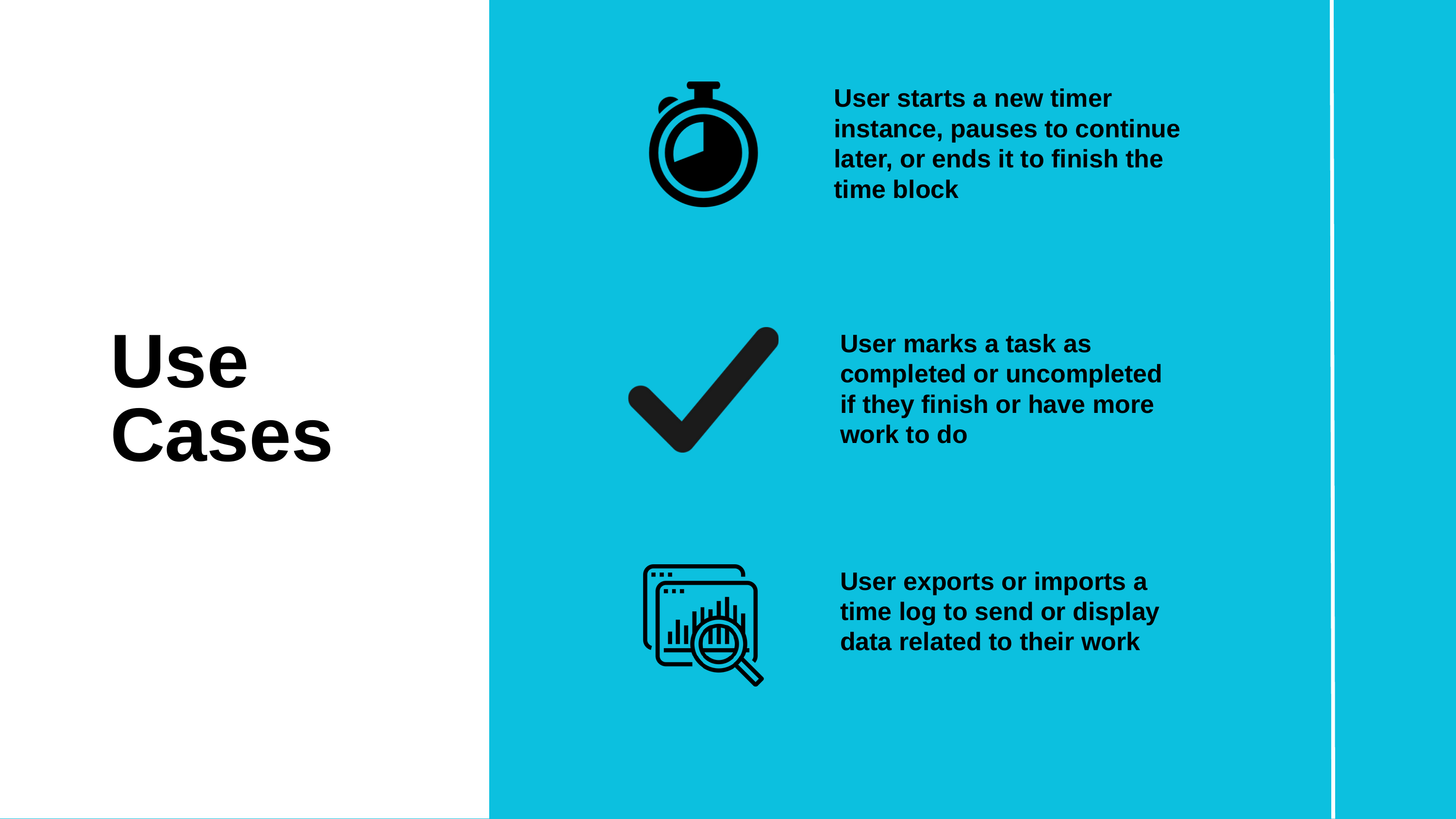

User starts a new timer instance, pauses to continue later, or ends it to finish the time block

User marks a task as completed or uncompleted if they finish or have more work to do
Use Cases

User exports or imports a time log to send or display data related to their work